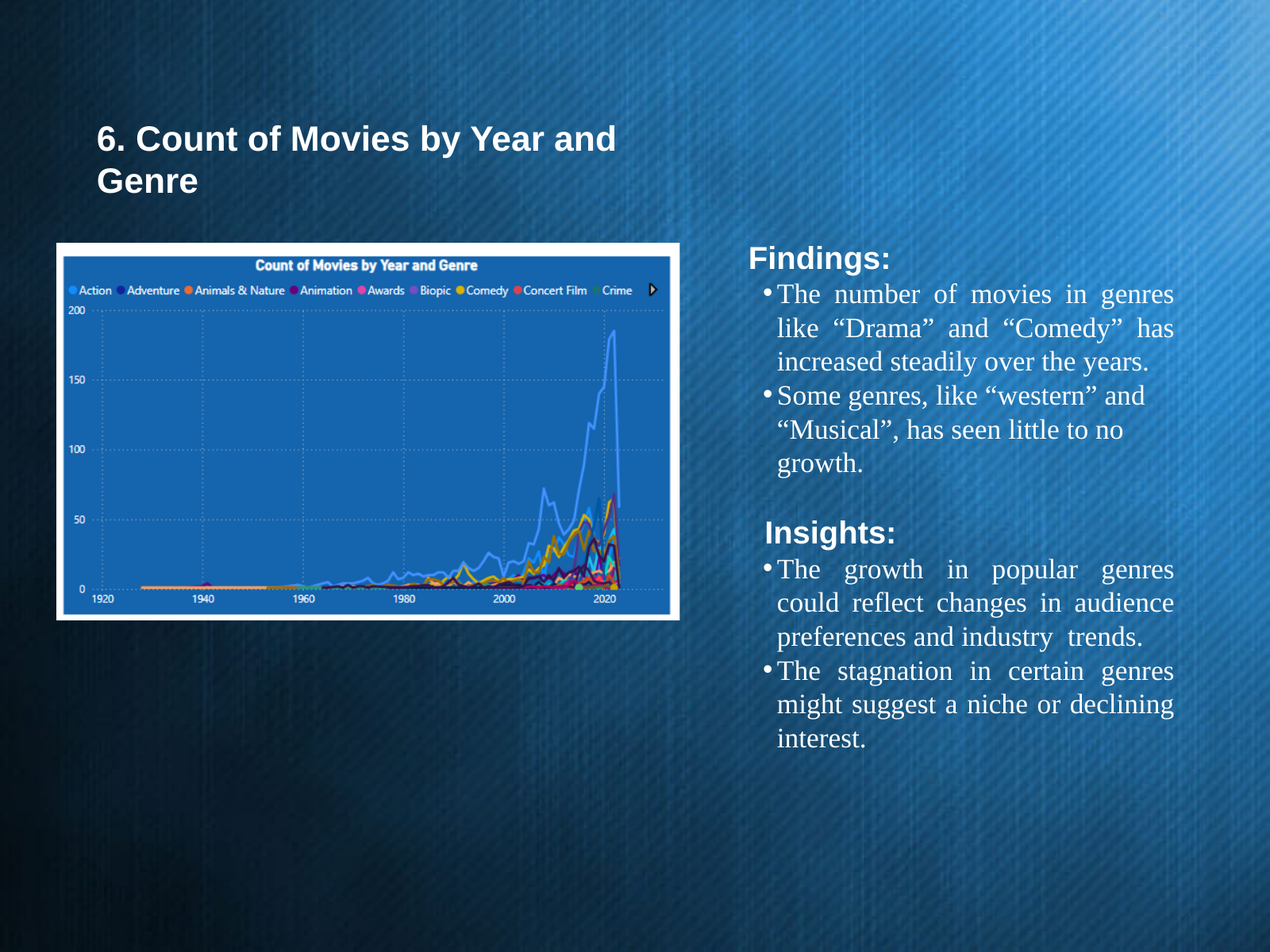

6. Count of Movies by Year and Genre

Findings:
The number of movies in genres like “Drama” and “Comedy” has increased steadily over the years.
Some genres, like “western” and “Musical”, has seen little to no growth.

Insights:
The growth in popular genres could reflect changes in audience preferences and industry  trends.
The stagnation in certain genres might suggest a niche or declining interest.